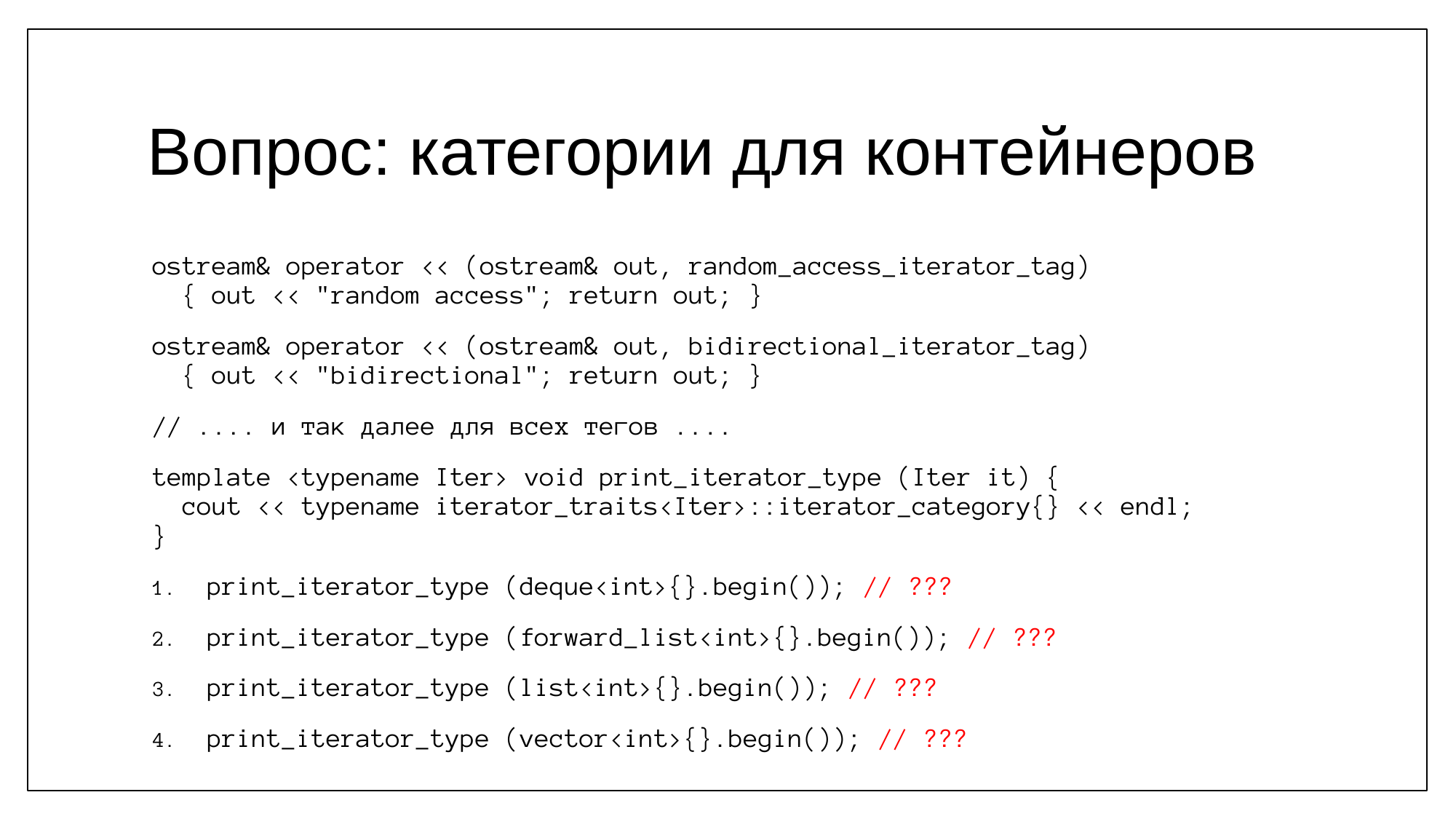

# Вопрос: категории для контейнеров
ostream& operator << (ostream& out, random_access_iterator_tag)
  { out << "random access"; return out; }
ostream& operator << (ostream& out, bidirectional_iterator_tag)
  { out << "bidirectional"; return out; }
// .... и так далее для всех тегов ....
template <typename Iter> void print_iterator_type (Iter it) {
  cout << typename iterator_traits<Iter>::iterator_category{} << endl;
}
print_iterator_type (deque<int>{}.begin()); // ???
print_iterator_type (forward_list<int>{}.begin()); // ???
print_iterator_type (list<int>{}.begin()); // ???
print_iterator_type (vector<int>{}.begin()); // ???